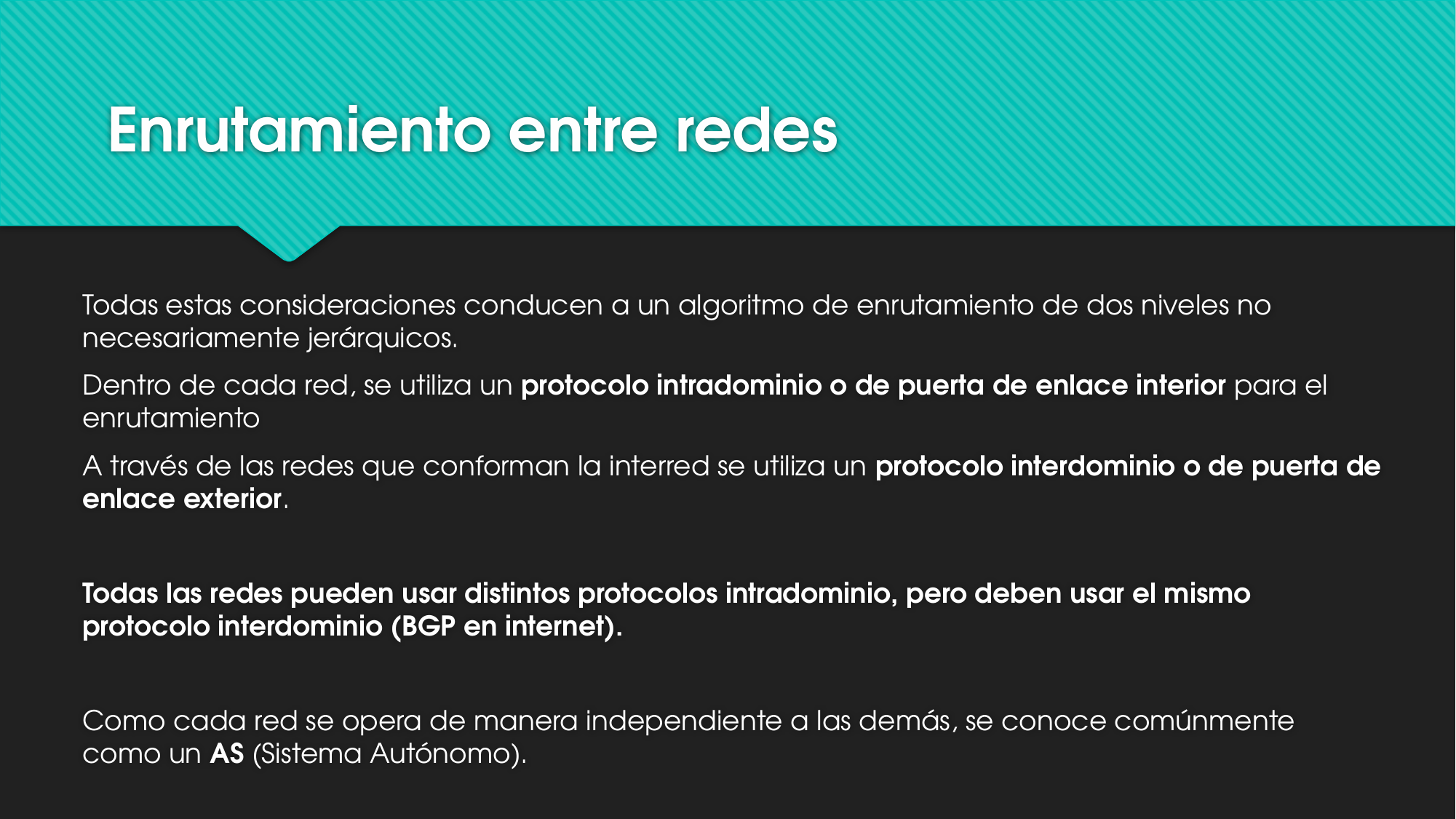

# Enrutamiento entre redes
Todas estas consideraciones conducen a un algoritmo de enrutamiento de dos niveles no necesariamente jerárquicos.
Dentro de cada red, se utiliza un protocolo intradominio o de puerta de enlace interior para el enrutamiento
A través de las redes que conforman la interred se utiliza un protocolo interdominio o de puerta de enlace exterior.

Todas las redes pueden usar distintos protocolos intradominio, pero deben usar el mismo protocolo interdominio (BGP en internet).

Como cada red se opera de manera independiente a las demás, se conoce comúnmente como un AS (Sistema Autónomo).